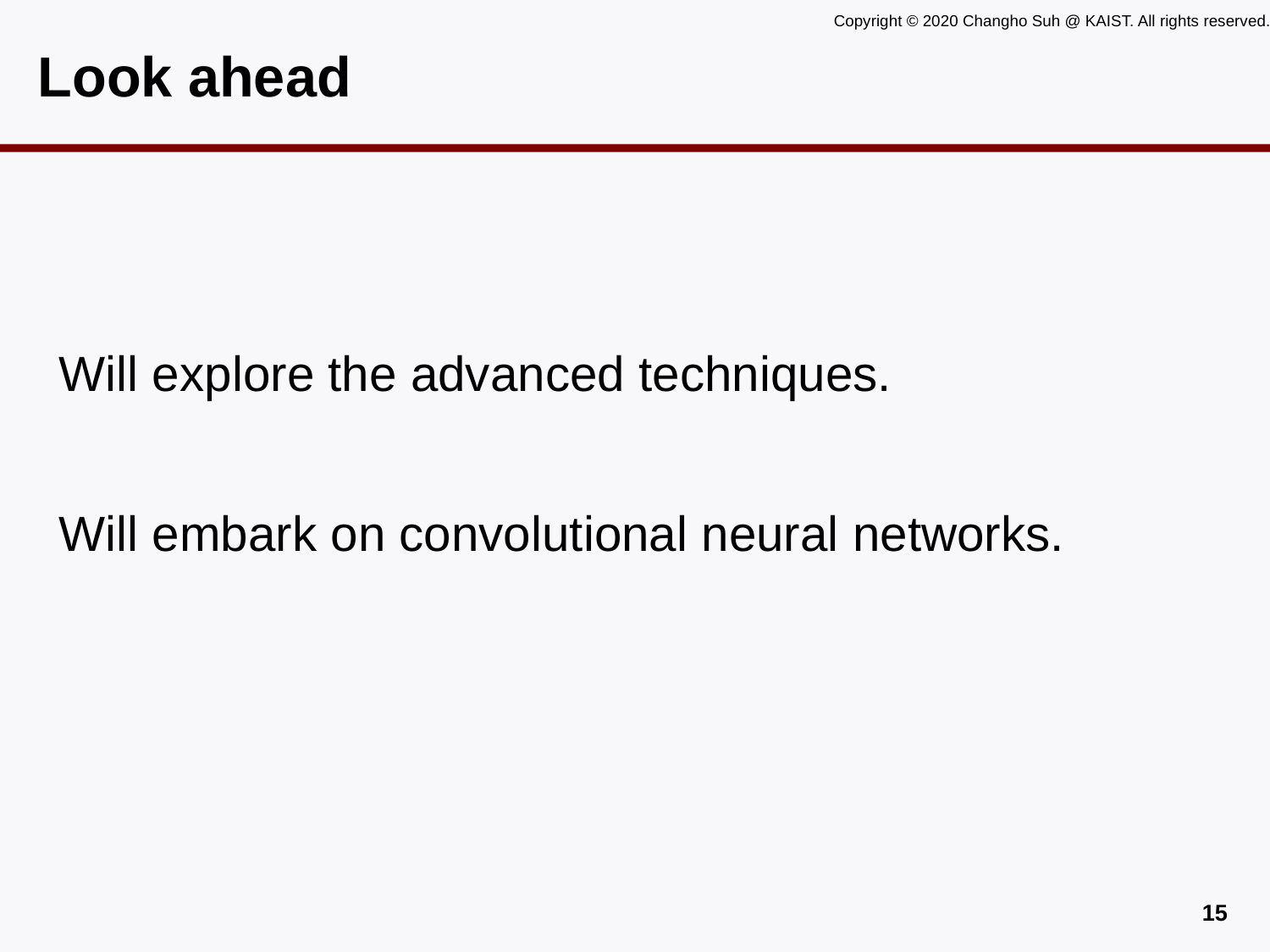

# Look ahead
Will explore the advanced techniques.
Will embark on convolutional neural networks.
15